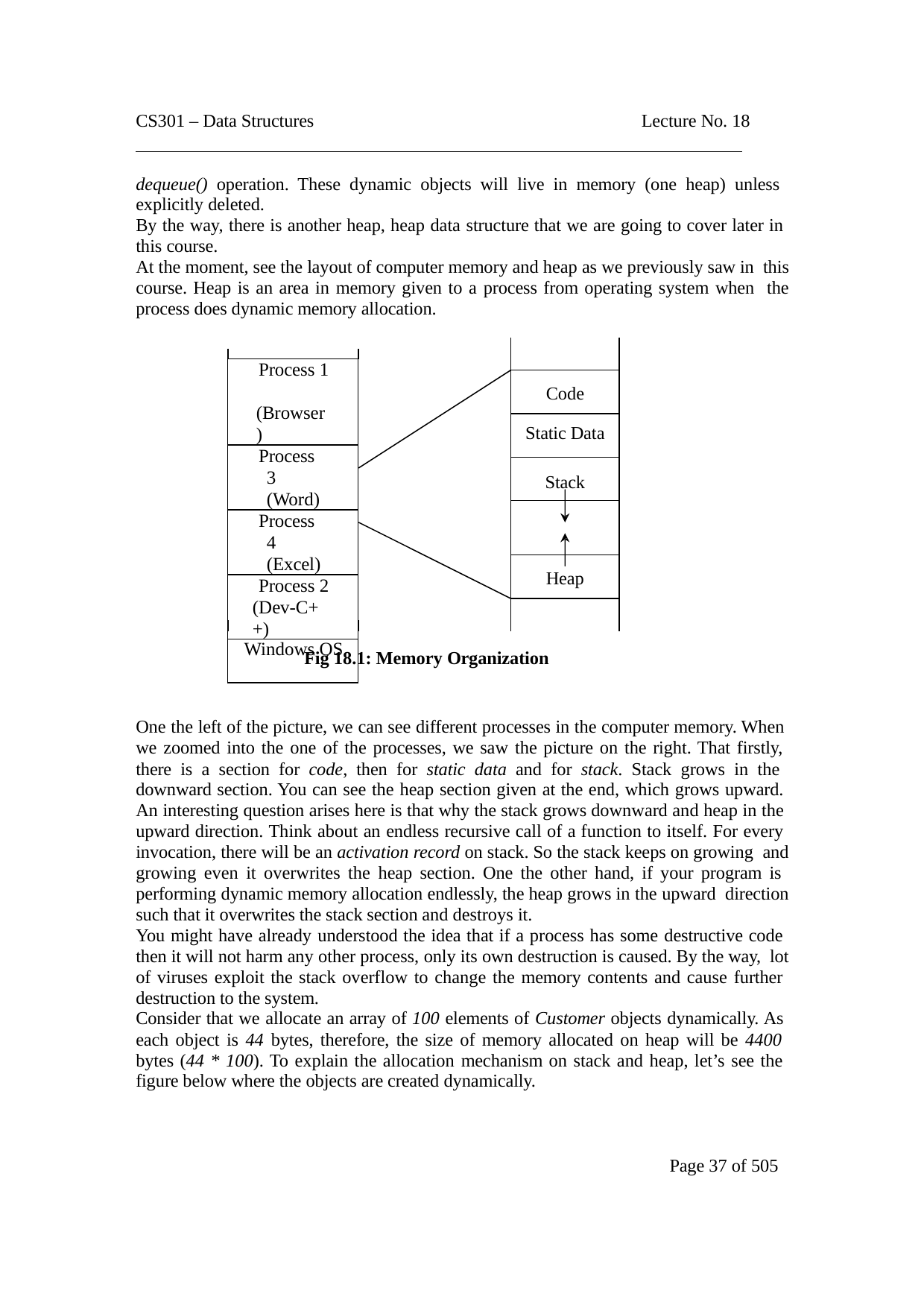

CS301 – Data Structures
Lecture No. 18

dequeue() operation. These dynamic objects will live in memory (one heap) unless  explicitly deleted.
By the way, there is another heap, heap data structure that we are going to cover later in  this course.
At the moment, see the layout of computer memory and heap as we previously saw in  this course. Heap is an area in memory given to a process from operating system when  the process does dynamic memory allocation.

| Process 1 (Browser) |
| --- |
| Process 3 (Word) |
| Process 4 (Excel) |
| Process 2 (Dev-C++) |
| Windows OS |

Code

Static Data

Stack

Heap

Fig 18.1: Memory Organization

One the left of the picture, we can see different processes in the computer memory. When  we zoomed into the one of the processes, we saw the picture on the right. That firstly,  there is a section for code, then for static data and for stack. Stack grows in the  downward section. You can see the heap section given at the end, which grows upward.  An interesting question arises here is that why the stack grows downward and heap in the  upward direction. Think about an endless recursive call of a function to itself. For every  invocation, there will be an activation record on stack. So the stack keeps on growing  and growing even it overwrites the heap section. One the other hand, if your program is  performing dynamic memory allocation endlessly, the heap grows in the upward  direction such that it overwrites the stack section and destroys it.
You might have already understood the idea that if a process has some destructive code  then it will not harm any other process, only its own destruction is caused. By the way,  lot of viruses exploit the stack overflow to change the memory contents and cause further  destruction to the system.
Consider that we allocate an array of 100 elements of Customer objects dynamically. As  each object is 44 bytes, therefore, the size of memory allocated on heap will be 4400  bytes (44 * 100). To explain the allocation mechanism on stack and heap, let’s see the  figure below where the objects are created dynamically.
Page 37 of 505